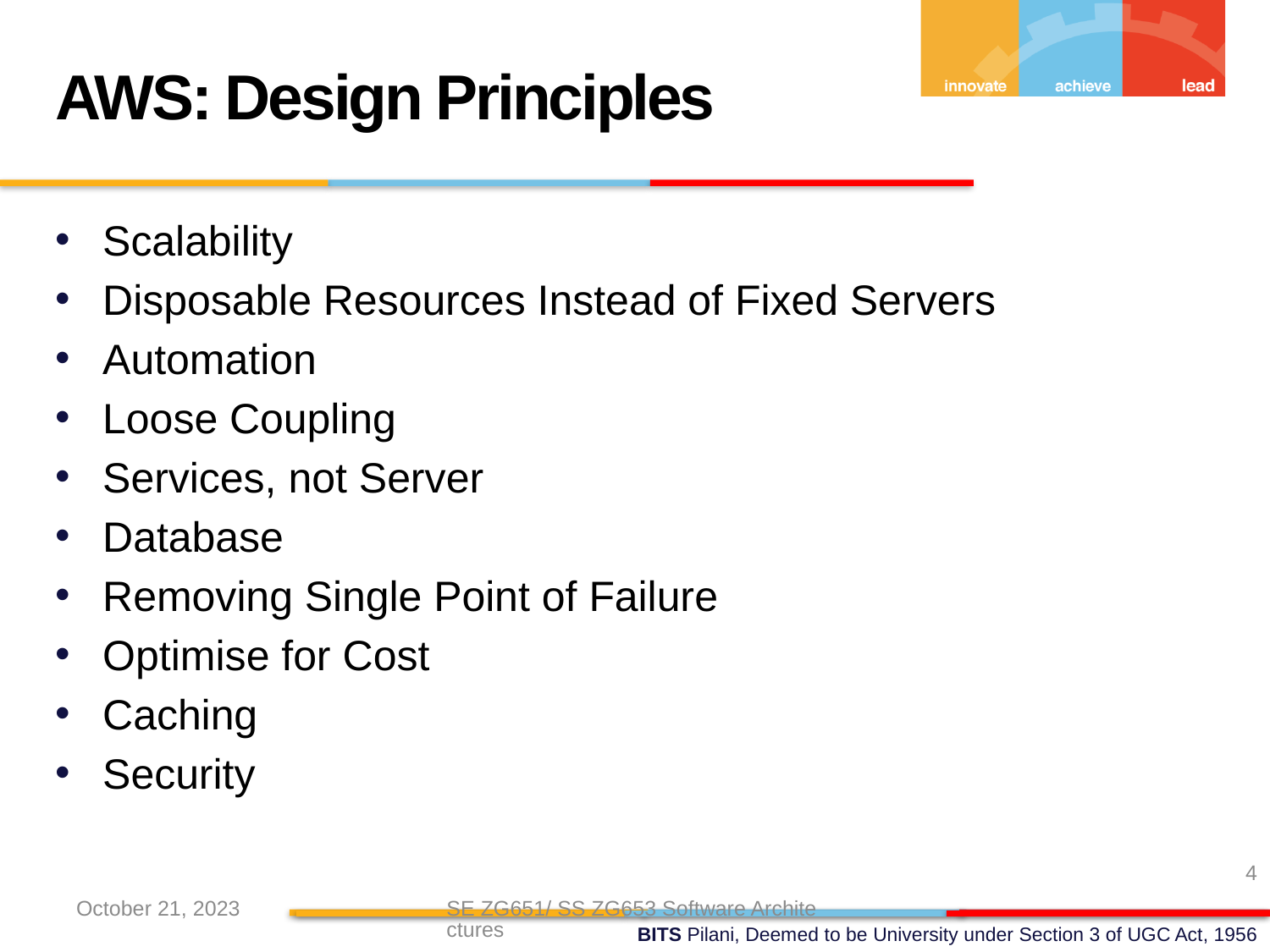

AWS: Design Principles
Scalability
Disposable Resources Instead of Fixed Servers
Automation
Loose Coupling
Services, not Server
Database
Removing Single Point of Failure
Optimise for Cost
Caching
Security

4
October 21, 2023
SE ZG651/ SS ZG653 Software Architectures